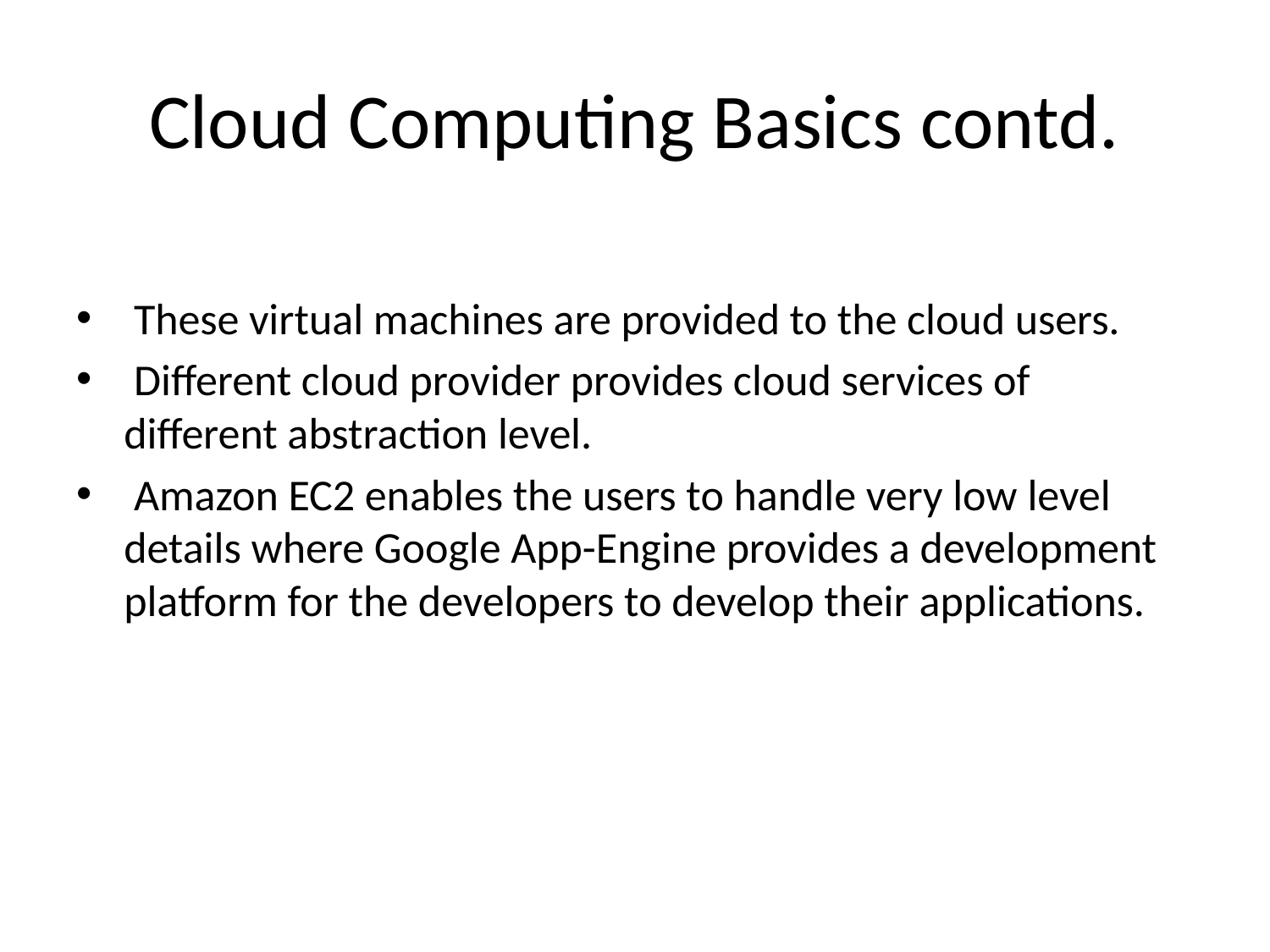

# Cloud Computing Basics contd.

 These virtual machines are provided to the cloud users.
 Different cloud provider provides cloud services of different abstraction level.
 Amazon EC2 enables the users to handle very low level details where Google App-Engine provides a development platform for the developers to develop their applications.